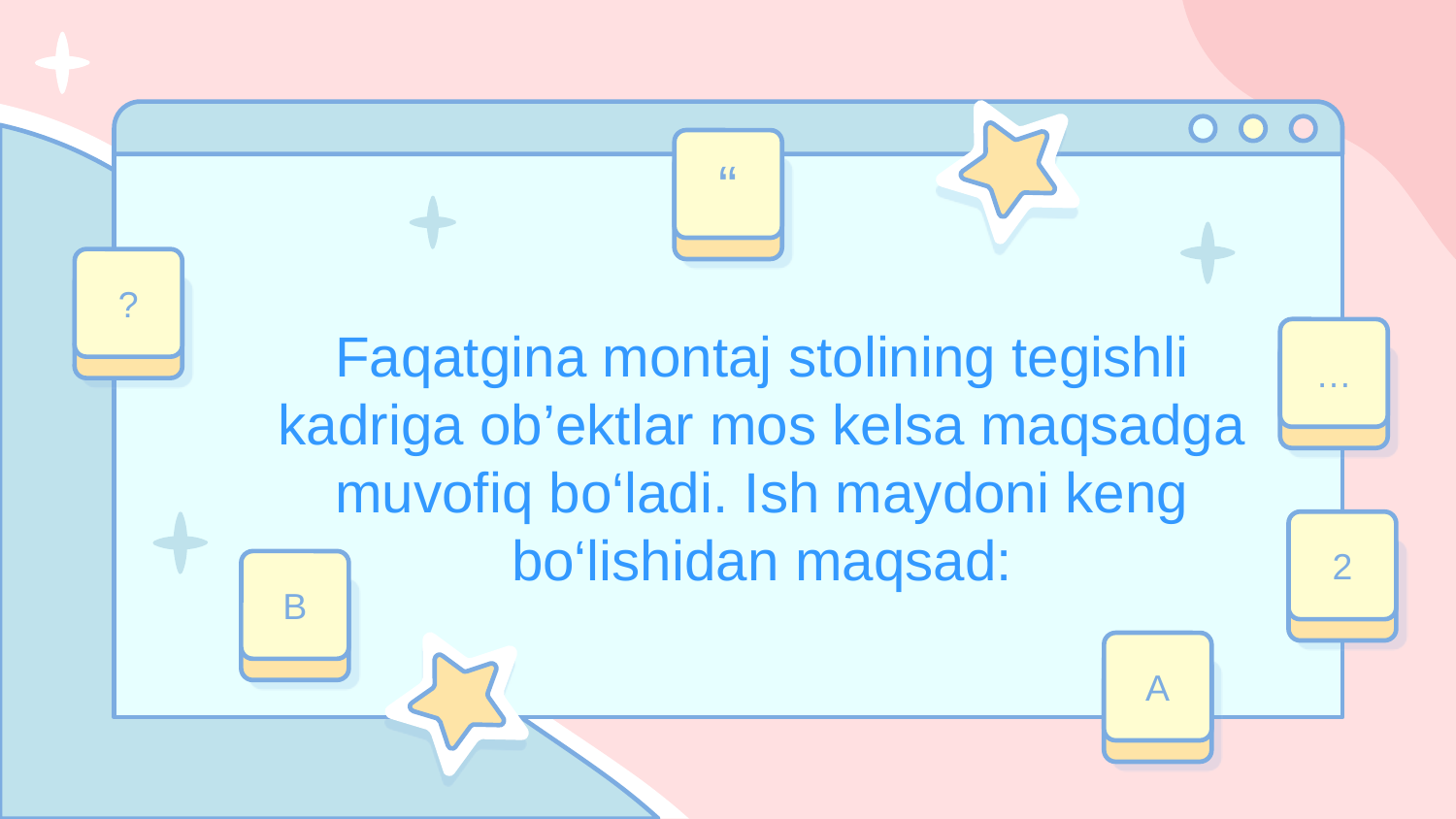

“

?

Fаqаtginа mоntаj stоlining tеgishli kаdrigа оb’еktlаr mоs kеlsа mаqsаdgа muvоfiq bo‘lаdi. Ish mаydоni kеng bo‘lishidаn mаqsаd:

…

2

B

A